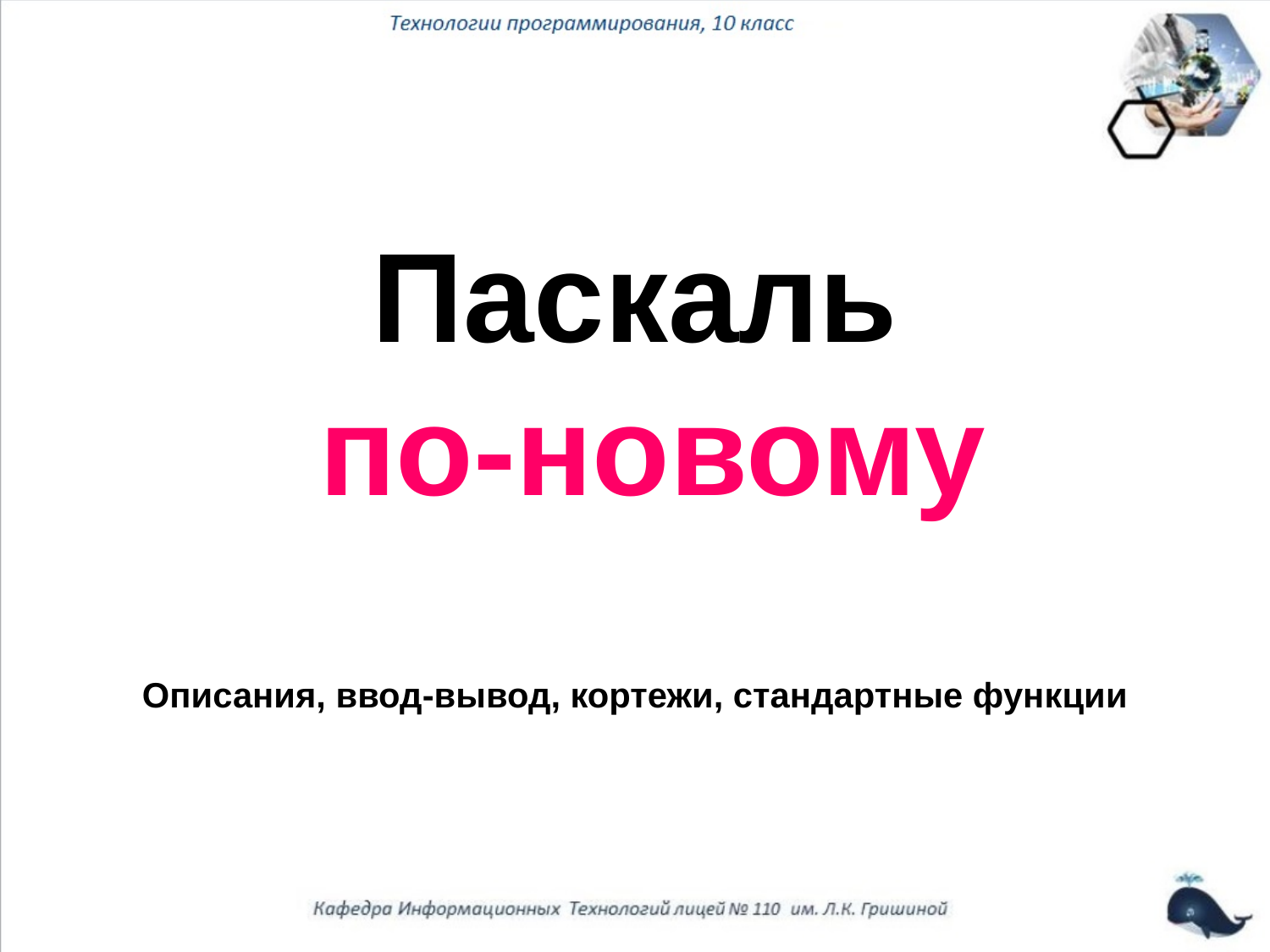

# Паскаль по-новому Описания, ввод-вывод, кортежи, стандартные функции